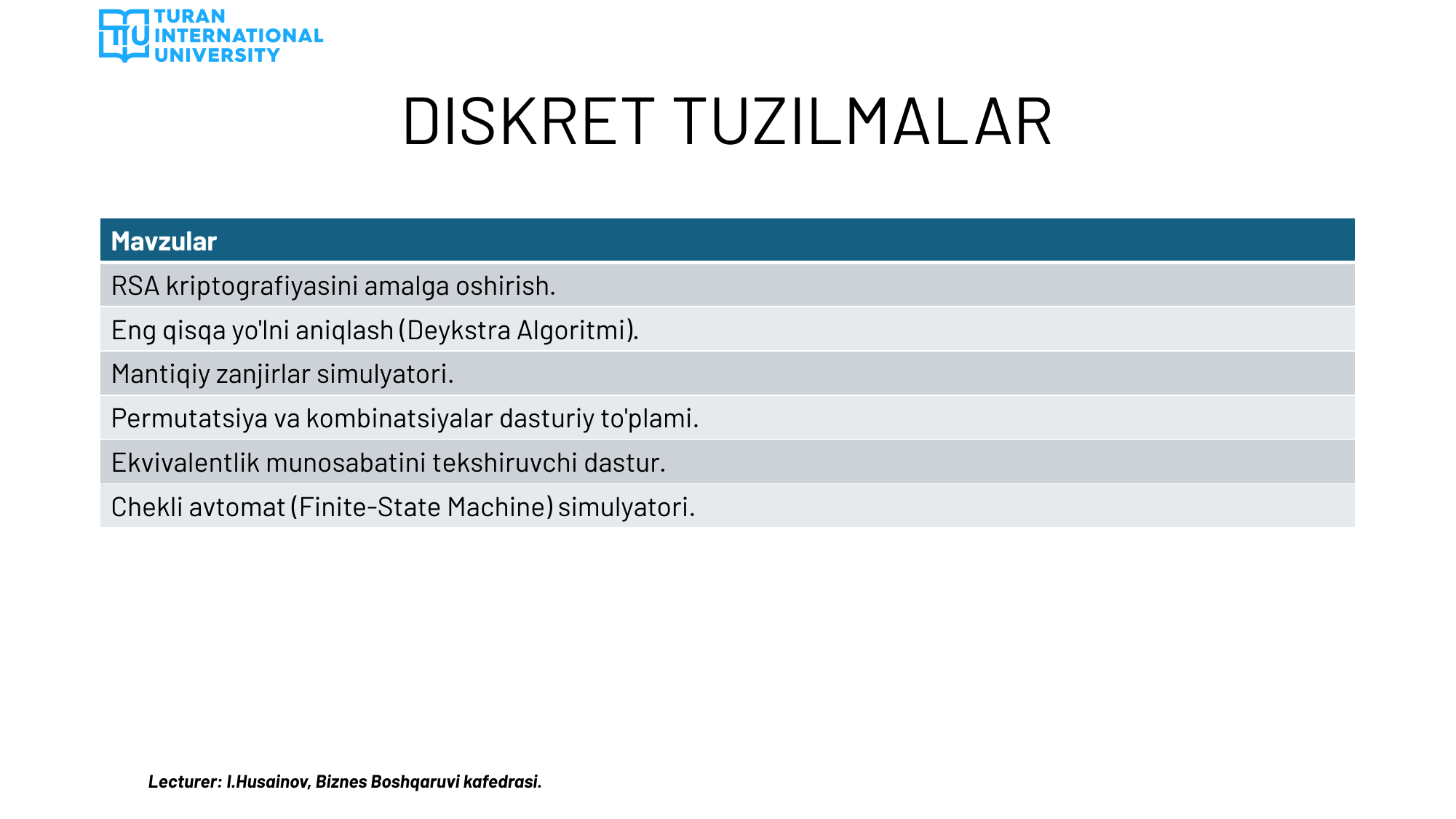

# DISKRET TUZILMALAR
| Mavzular |
| --- |
| RSA kriptografiyasini amalga oshirish. |
| Eng qisqa yo'lni aniqlash (Deykstra Algoritmi). |
| Mantiqiy zanjirlar simulyatori. |
| Permutatsiya va kombinatsiyalar dasturiy to'plami. |
| Ekvivalentlik munosabatini tekshiruvchi dastur. |
| Chekli avtomat (Finite-State Machine) simulyatori. |
Lecturer: I.Husainov, Biznes Boshqaruvi kafedrasi.